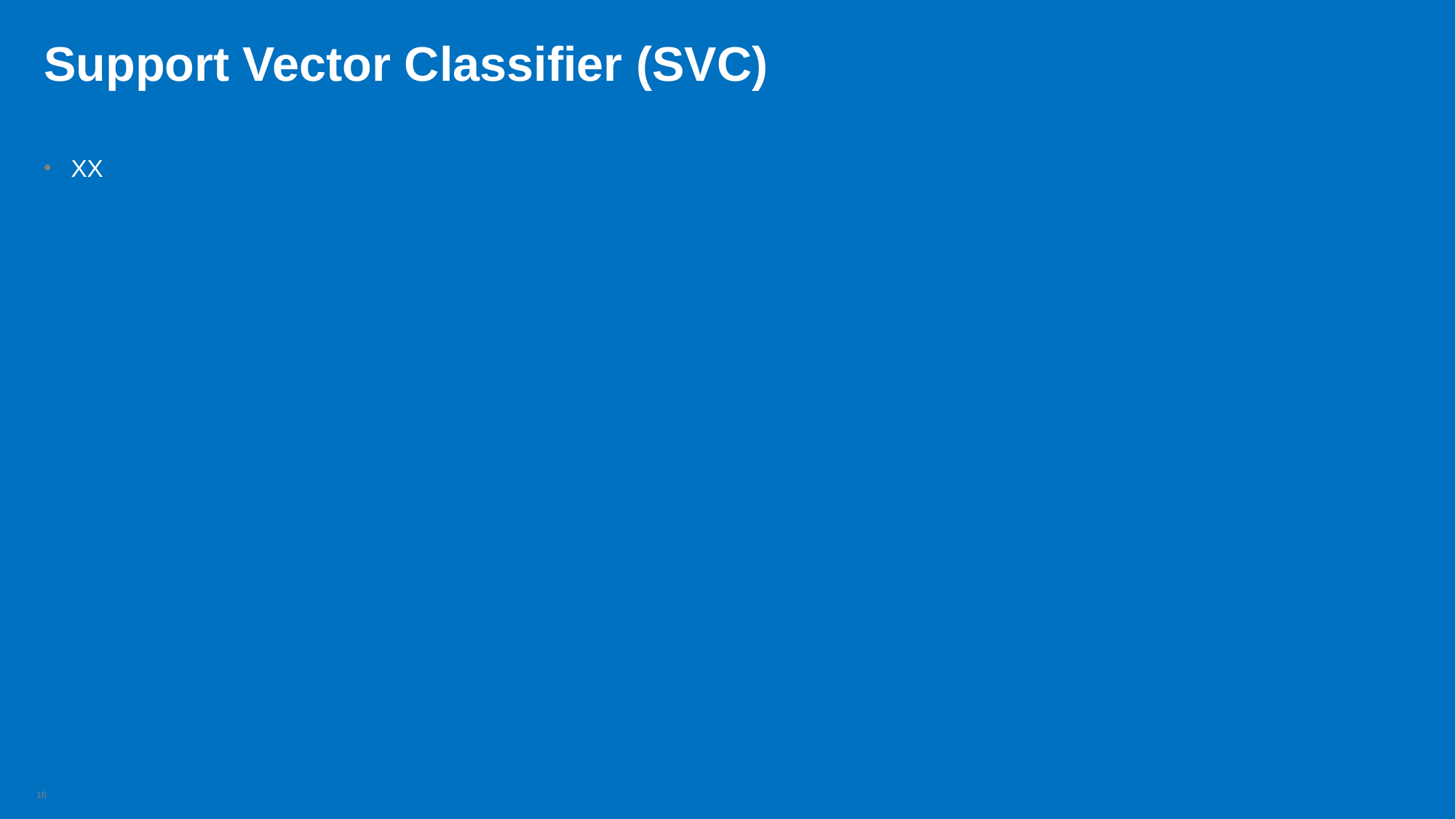

# Support Vector Classifier (SVC)
XX
16